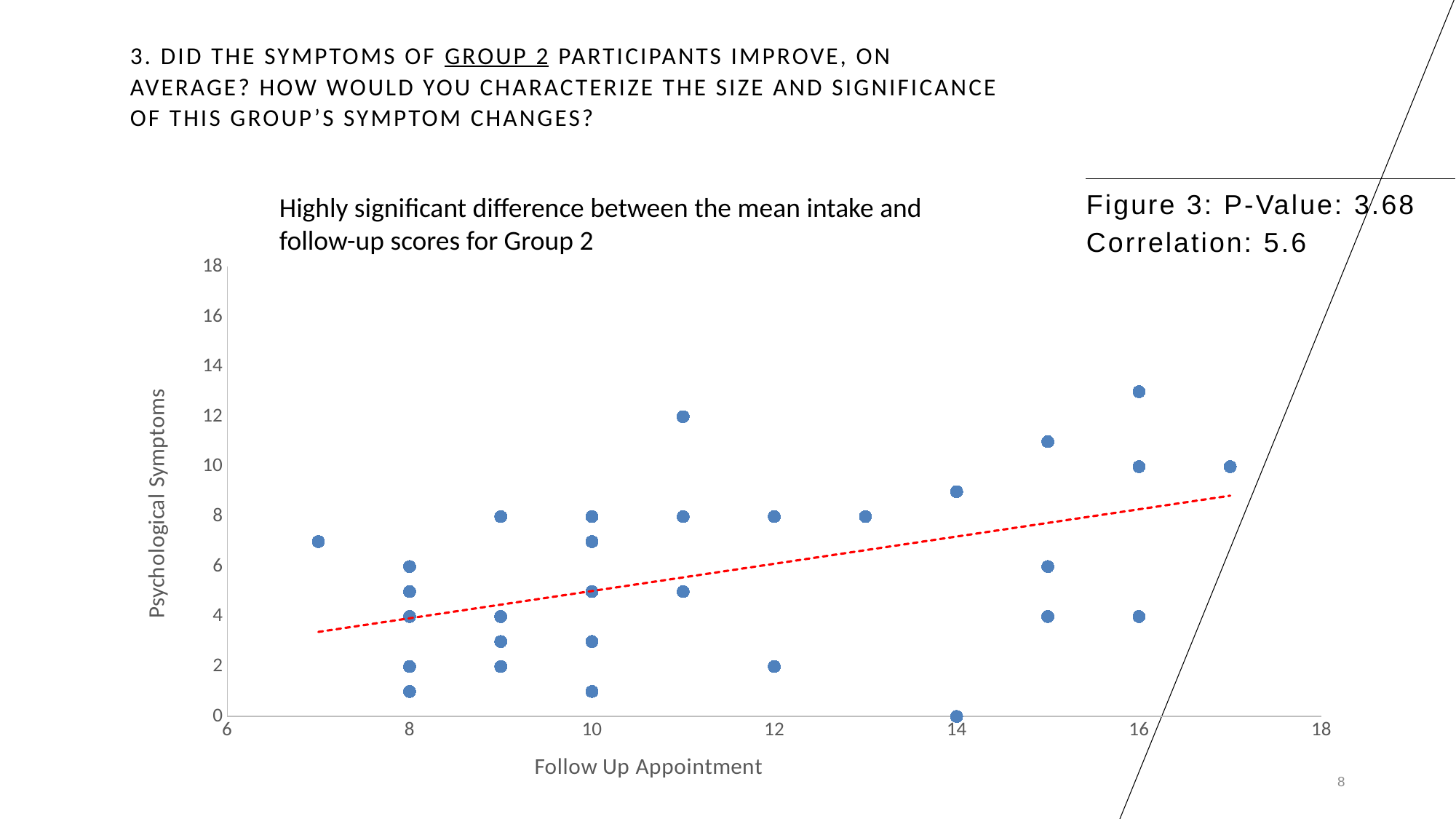

### Chart

| Category |  |
|---|---|
# 3. Did the symptoms of group 2 participants improve, on average? How would you characterize the size and significance of this group’s symptom changes?
Figure 3: P-Value: 3.68
Correlation: 5.6
Highly significant difference between the mean intake and follow-up scores for Group 2
8